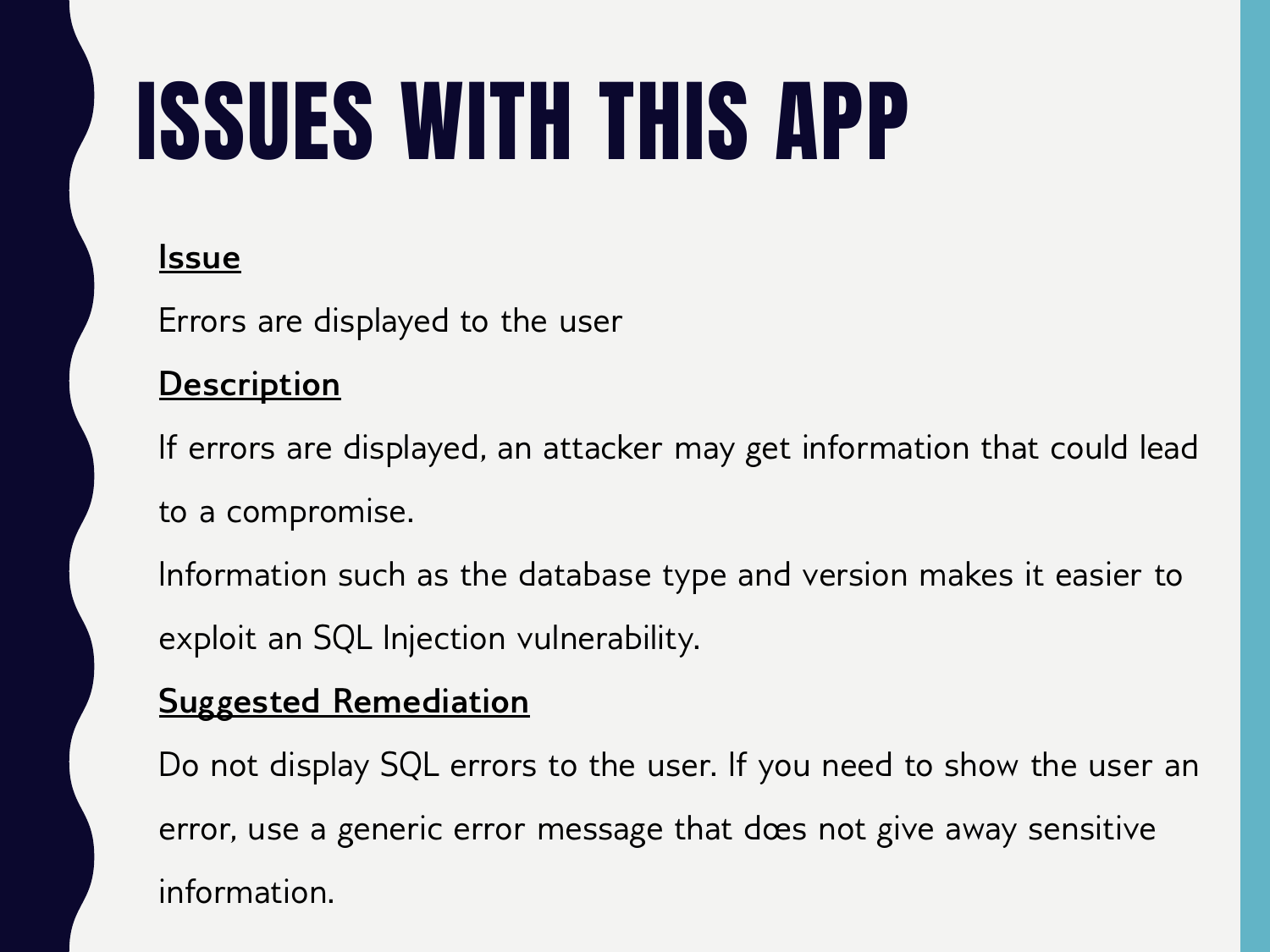

# Issues with this app
Issue
Errors are displayed to the user
Description
If errors are displayed, an attacker may get information that could lead to a compromise.
Information such as the database type and version makes it easier to exploit an SQL Injection vulnerability.
Suggested Remediation
Do not display SQL errors to the user. If you need to show the user an error, use a generic error message that does not give away sensitive information.